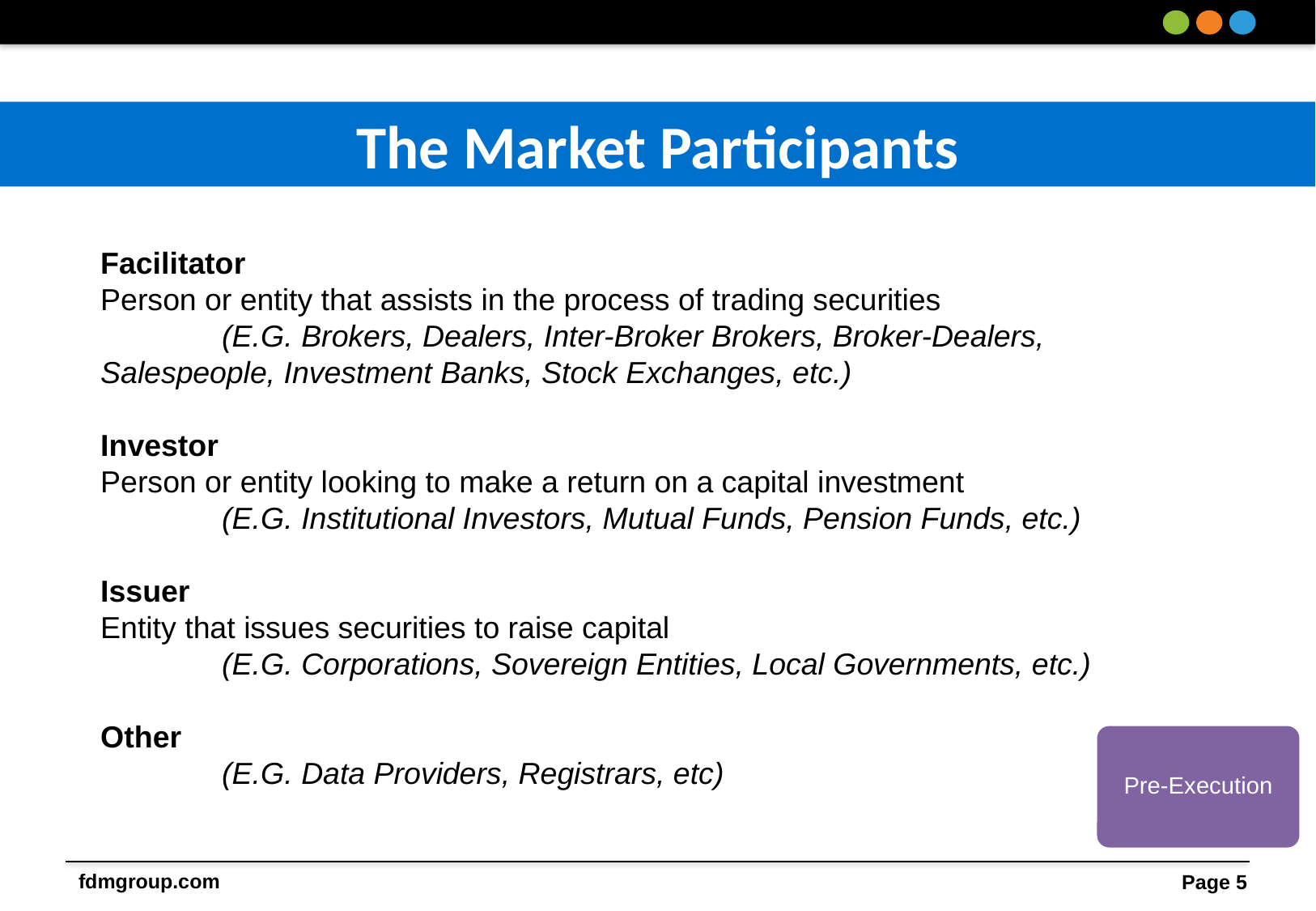

The Market Participants
Facilitator
Person or entity that assists in the process of trading securities
	(E.G. Brokers, Dealers, Inter-Broker Brokers, Broker-Dealers, 	Salespeople, Investment Banks, Stock Exchanges, etc.)

Investor
Person or entity looking to make a return on a capital investment
	(E.G. Institutional Investors, Mutual Funds, Pension Funds, etc.)

Issuer
Entity that issues securities to raise capital
	(E.G. Corporations, Sovereign Entities, Local Governments, etc.)

Other
	(E.G. Data Providers, Registrars, etc)

Pre-Execution
Page 5